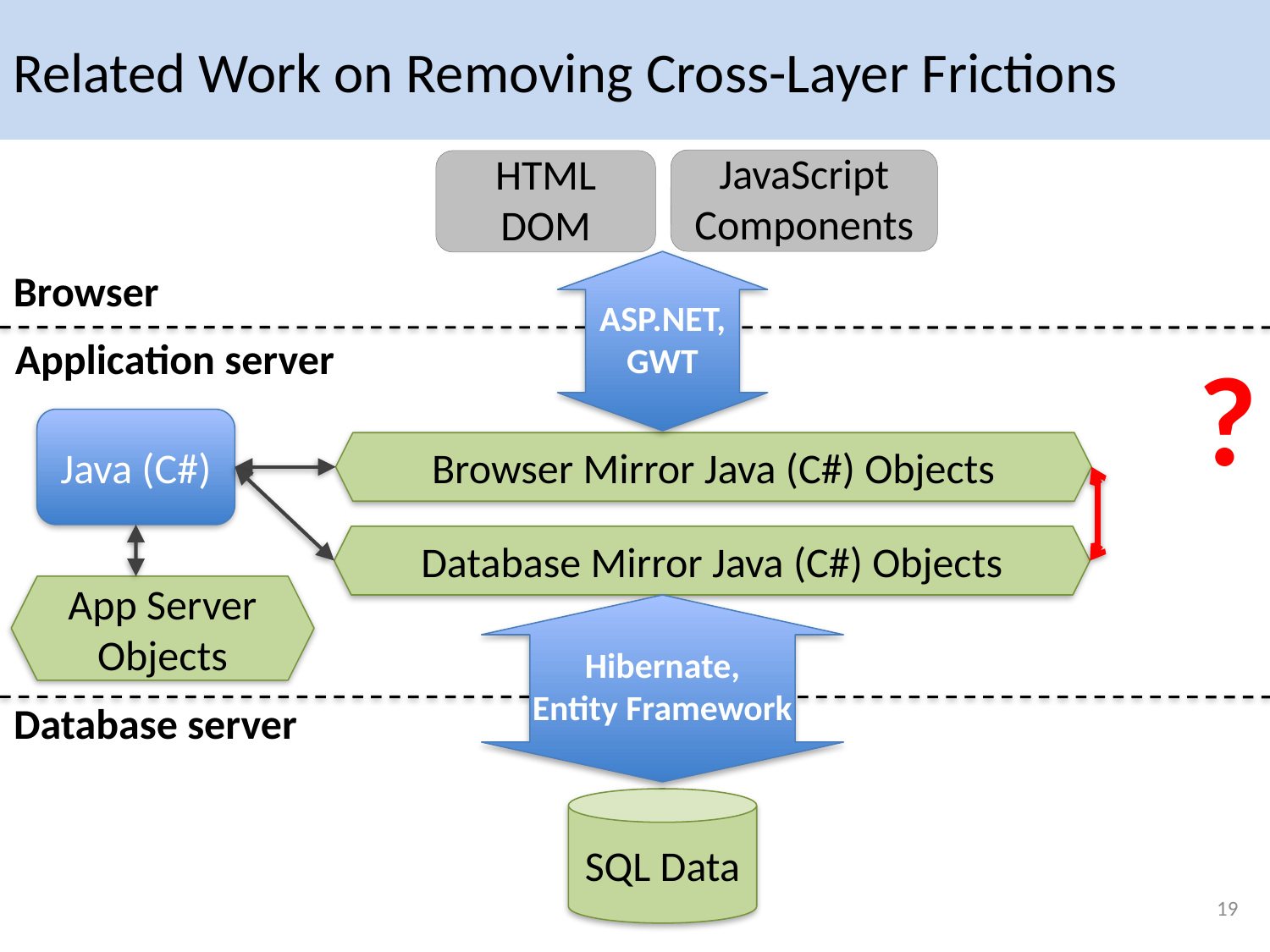

# Related Work on Removing Cross-Layer Frictions
JavaScript
Components
HTML
DOM
ASP.NET,
GWT
Browser
Application server
?
Java (C#)
Browser Mirror Java (C#) Objects
Database Mirror Java (C#) Objects
App Server
Objects
Hibernate,
Entity Framework
Database server
SQL Data
19